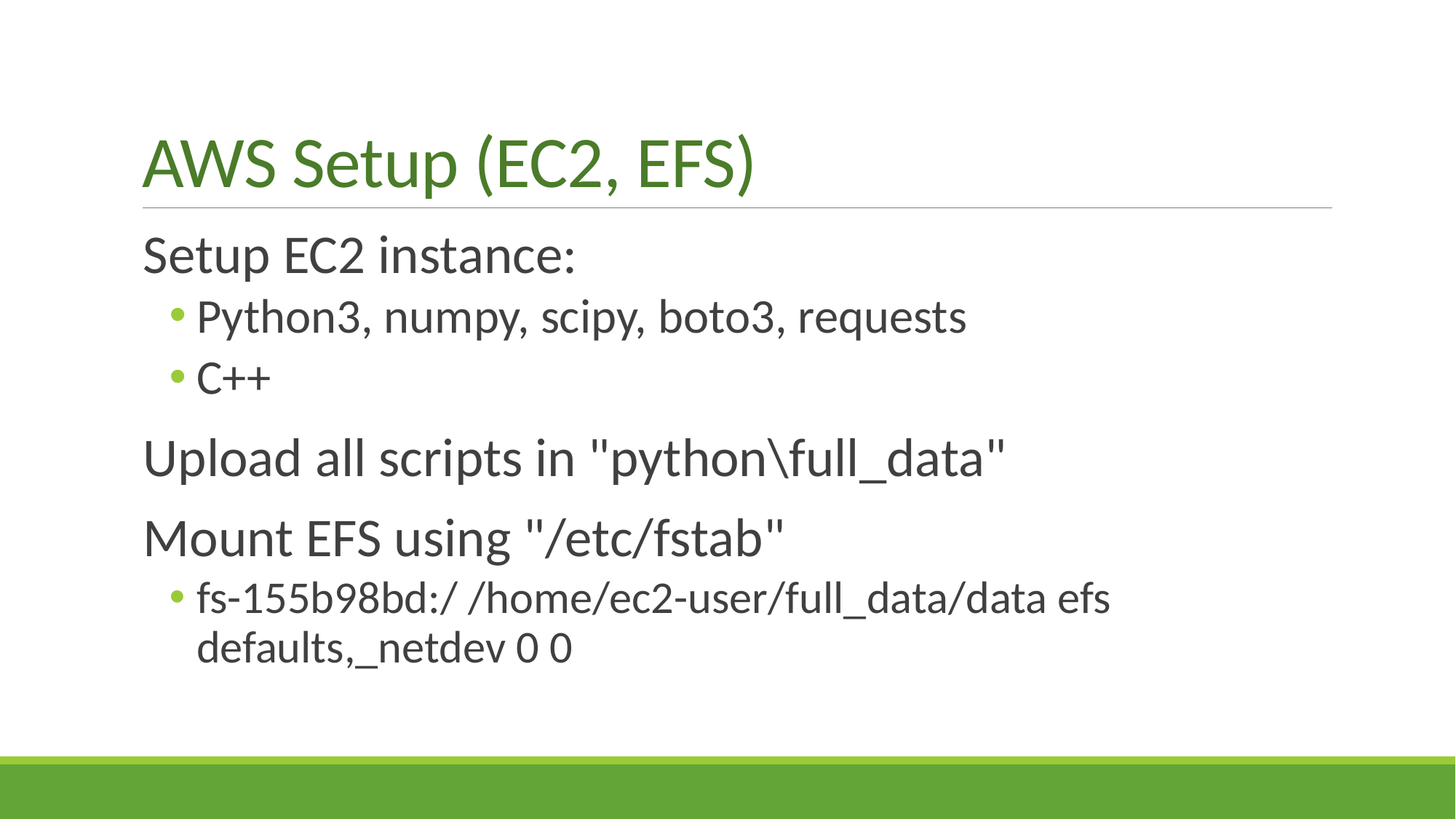

# AWS Setup (EC2, EFS)
Setup EC2 instance:
Python3, numpy, scipy, boto3, requests
C++
Upload all scripts in "python\full_data"
Mount EFS using "/etc/fstab"
fs-155b98bd:/ /home/ec2-user/full_data/data efs defaults,_netdev 0 0